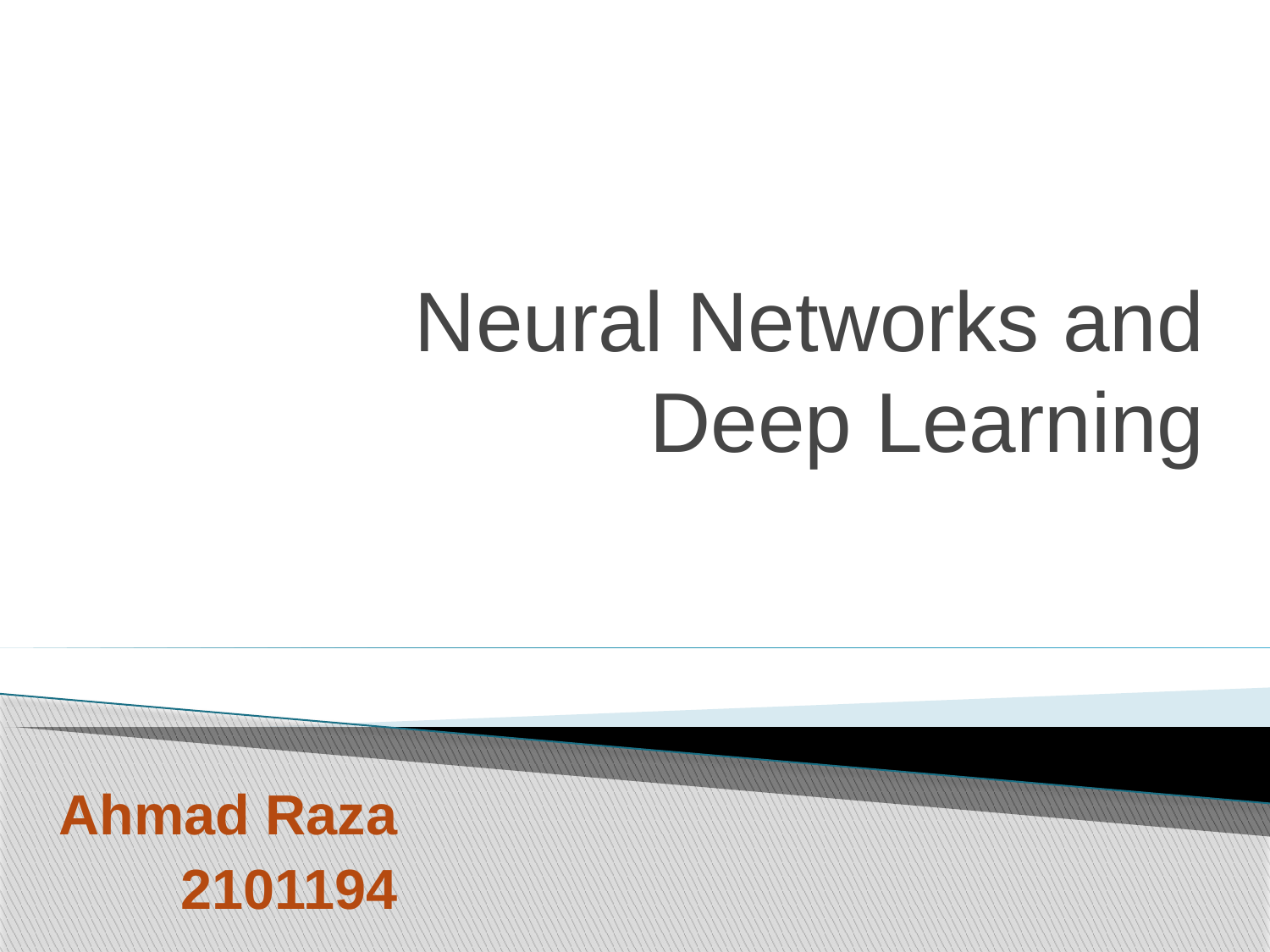

# Neural Networks and Deep Learning
Ahmad Raza
2101194